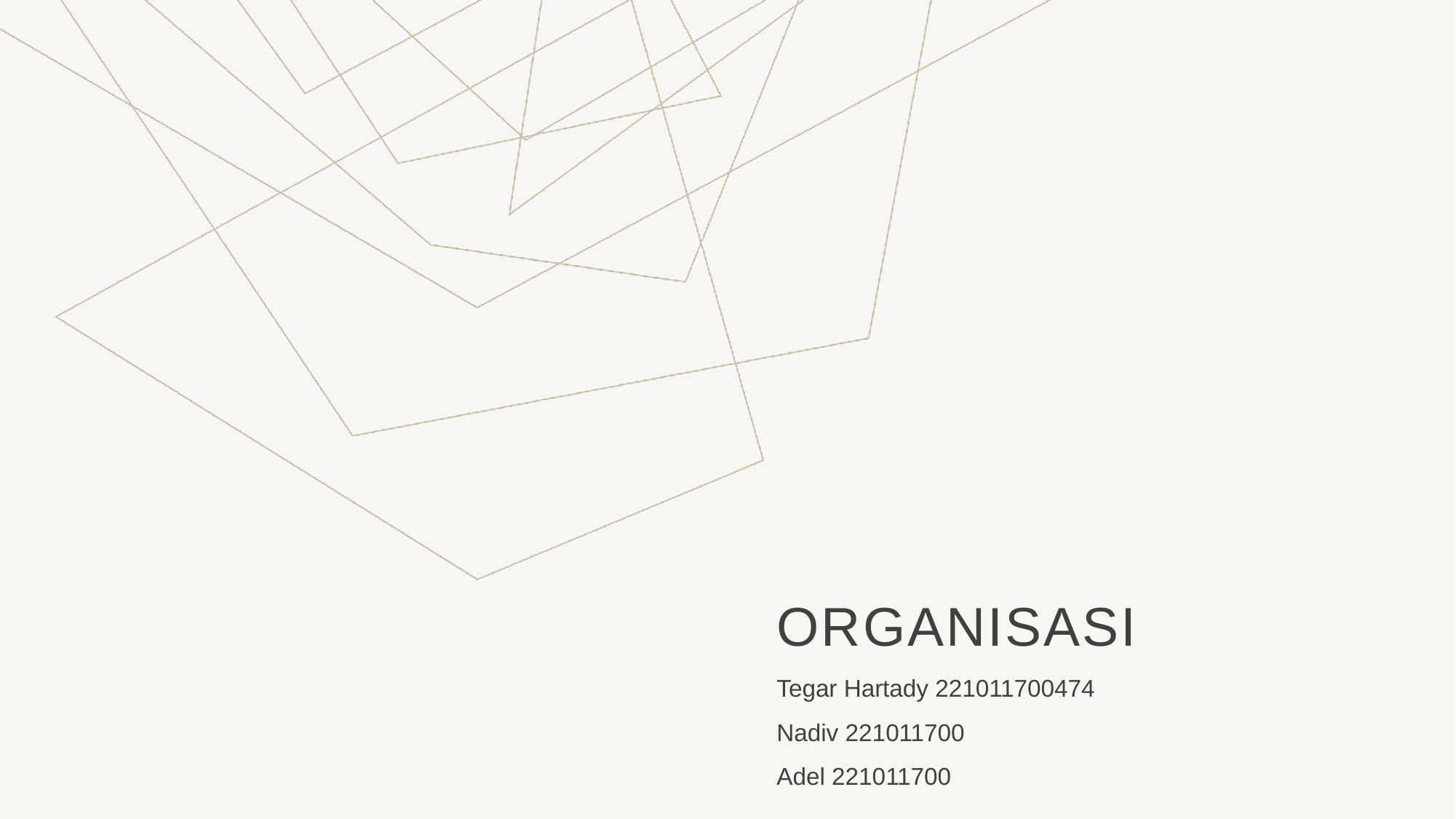

# Organisasi
Tegar Hartady 221011700474
Nadiv 221011700
Adel 221011700